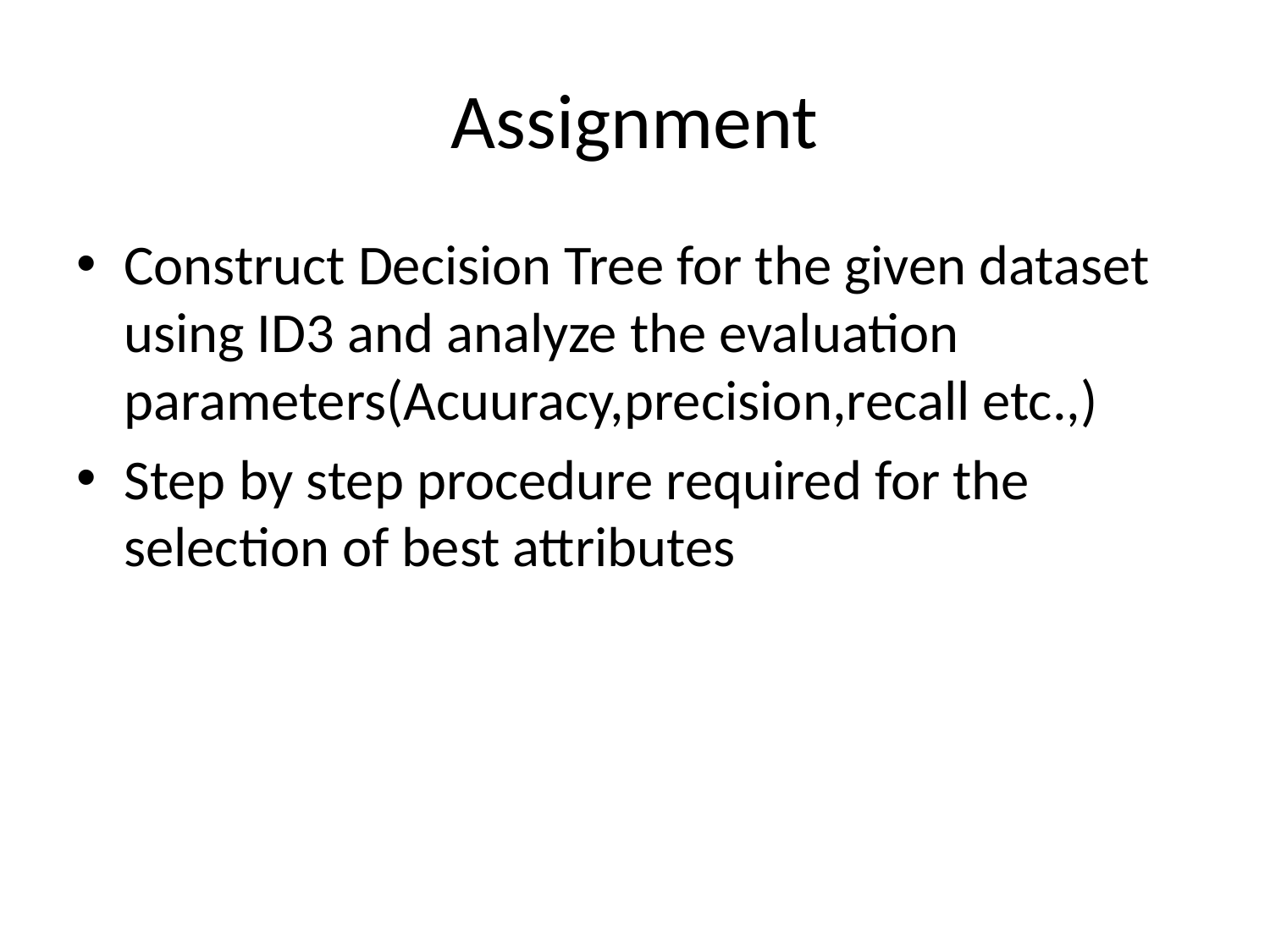

# Assignment
Construct Decision Tree for the given dataset using ID3 and analyze the evaluation parameters(Acuuracy,precision,recall etc.,)
Step by step procedure required for the selection of best attributes